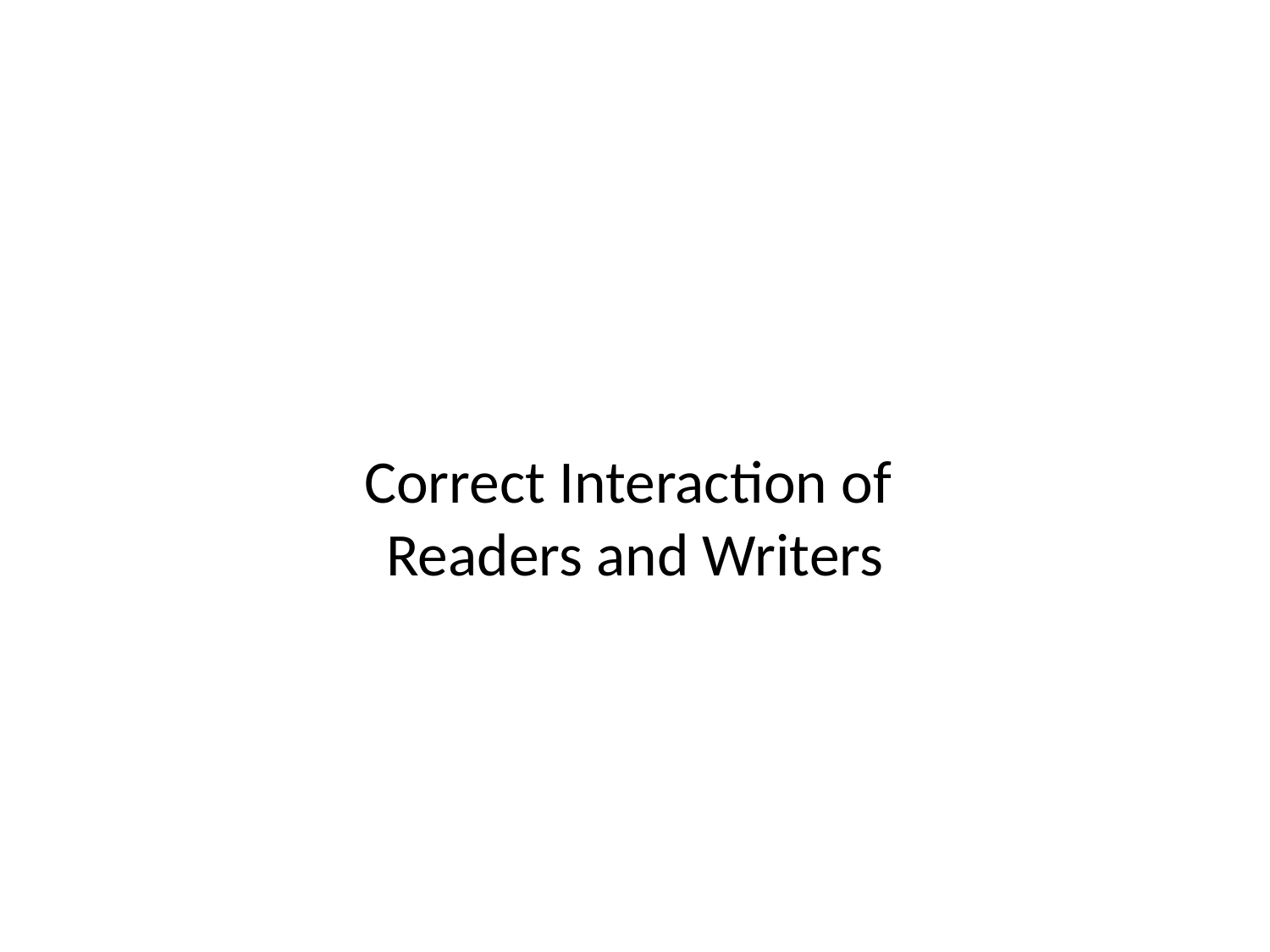

# Correct Interaction of Readers and Writers